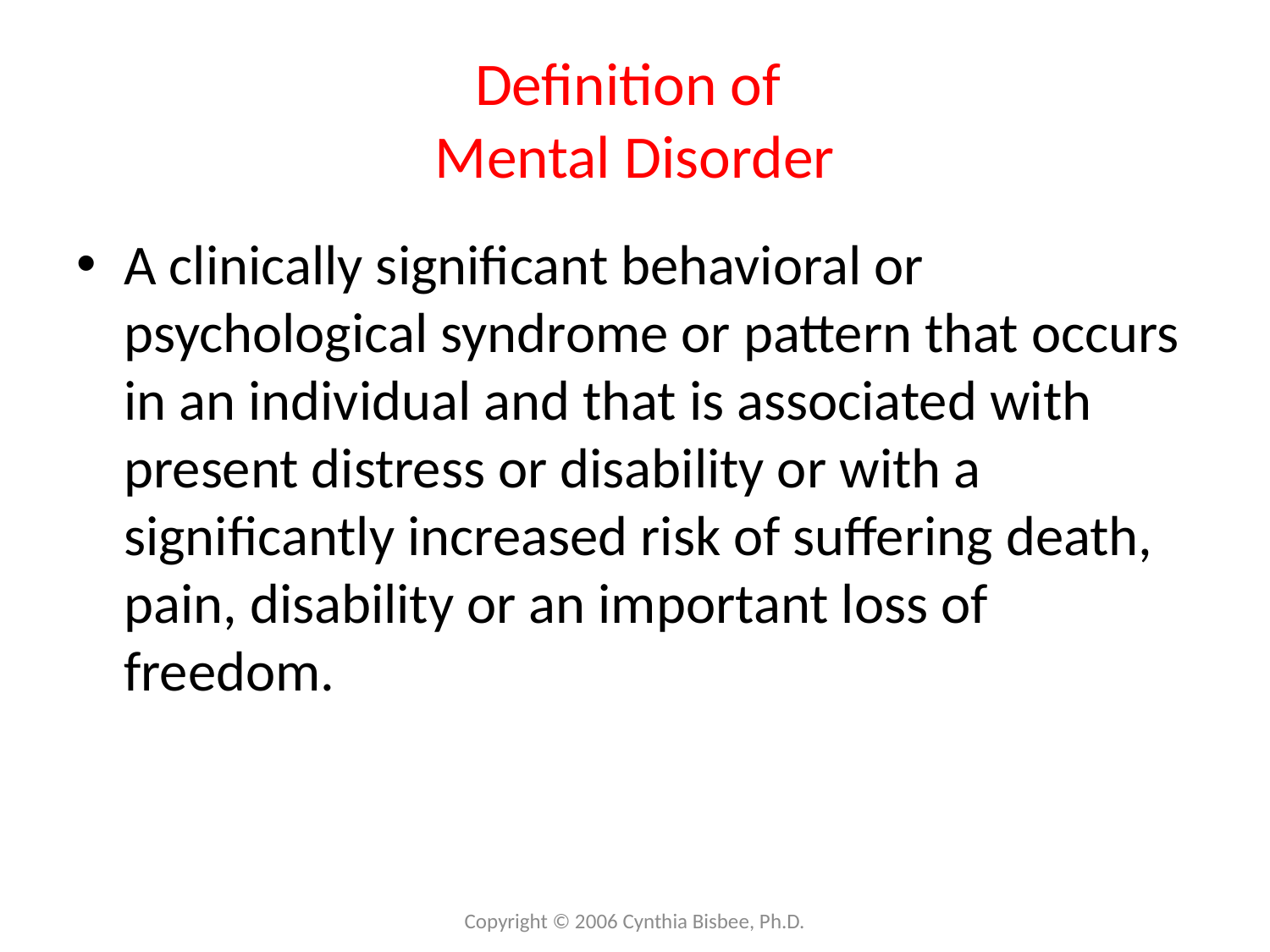

# Definition of Mental Disorder
A clinically significant behavioral or psychological syndrome or pattern that occurs in an individual and that is associated with present distress or disability or with a significantly increased risk of suffering death, pain, disability or an important loss of freedom.

Copyright © 2006 Cynthia Bisbee, Ph.D.